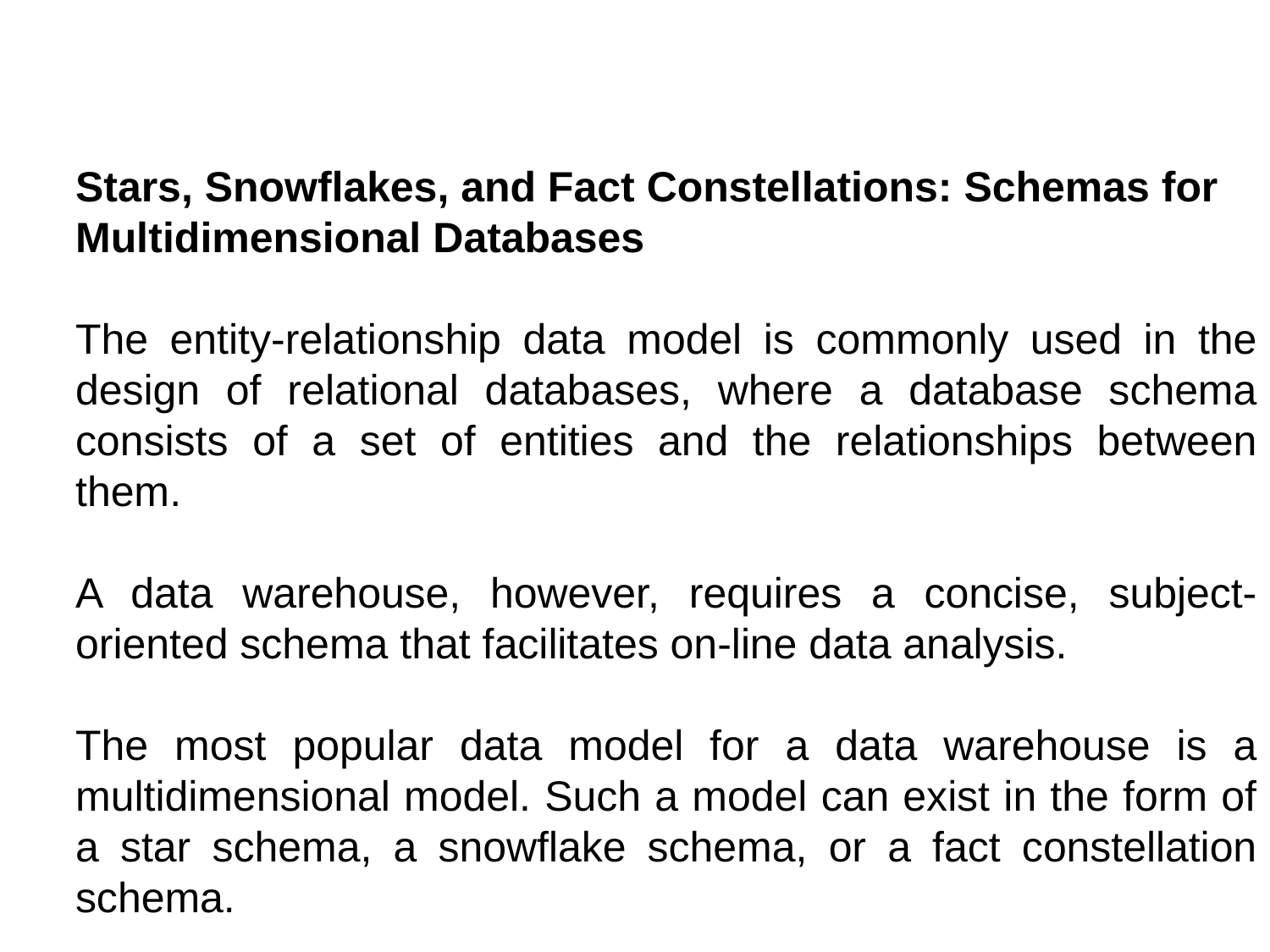

Stars, Snowﬂakes, and Fact Constellations: Schemas for Multidimensional Databases

The entity-relationship data model is commonly used in the design of relational databases, where a database schema consists of a set of entities and the relationships between them.

A data warehouse, however, requires a concise, subject-oriented schema that facilitates on-line data analysis.

The most popular data model for a data warehouse is a multidimensional model. Such a model can exist in the form of a star schema, a snowﬂake schema, or a fact constellation schema.